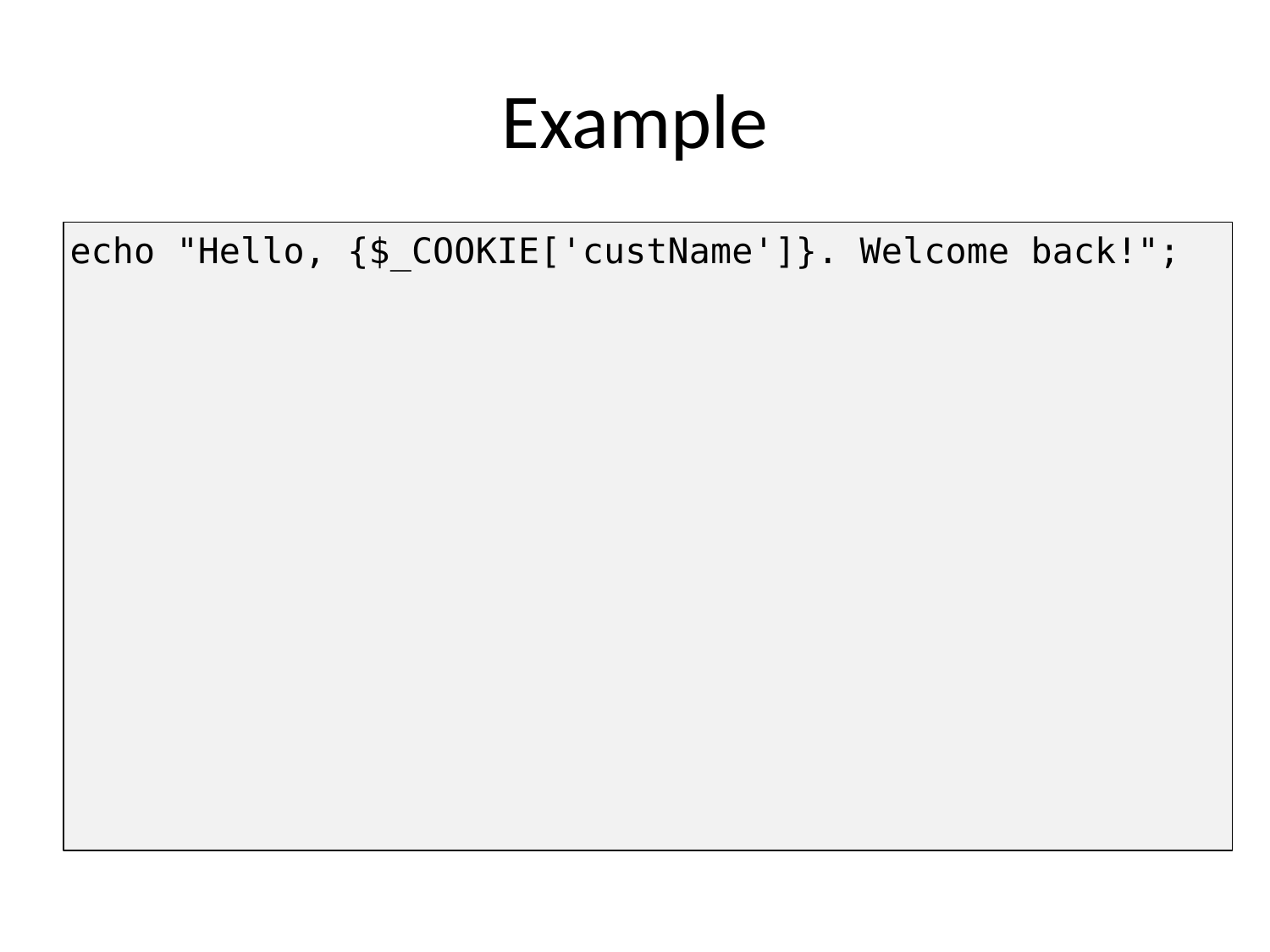

# Example
echo "Hello, {$_COOKIE['custName']}. Welcome back!";